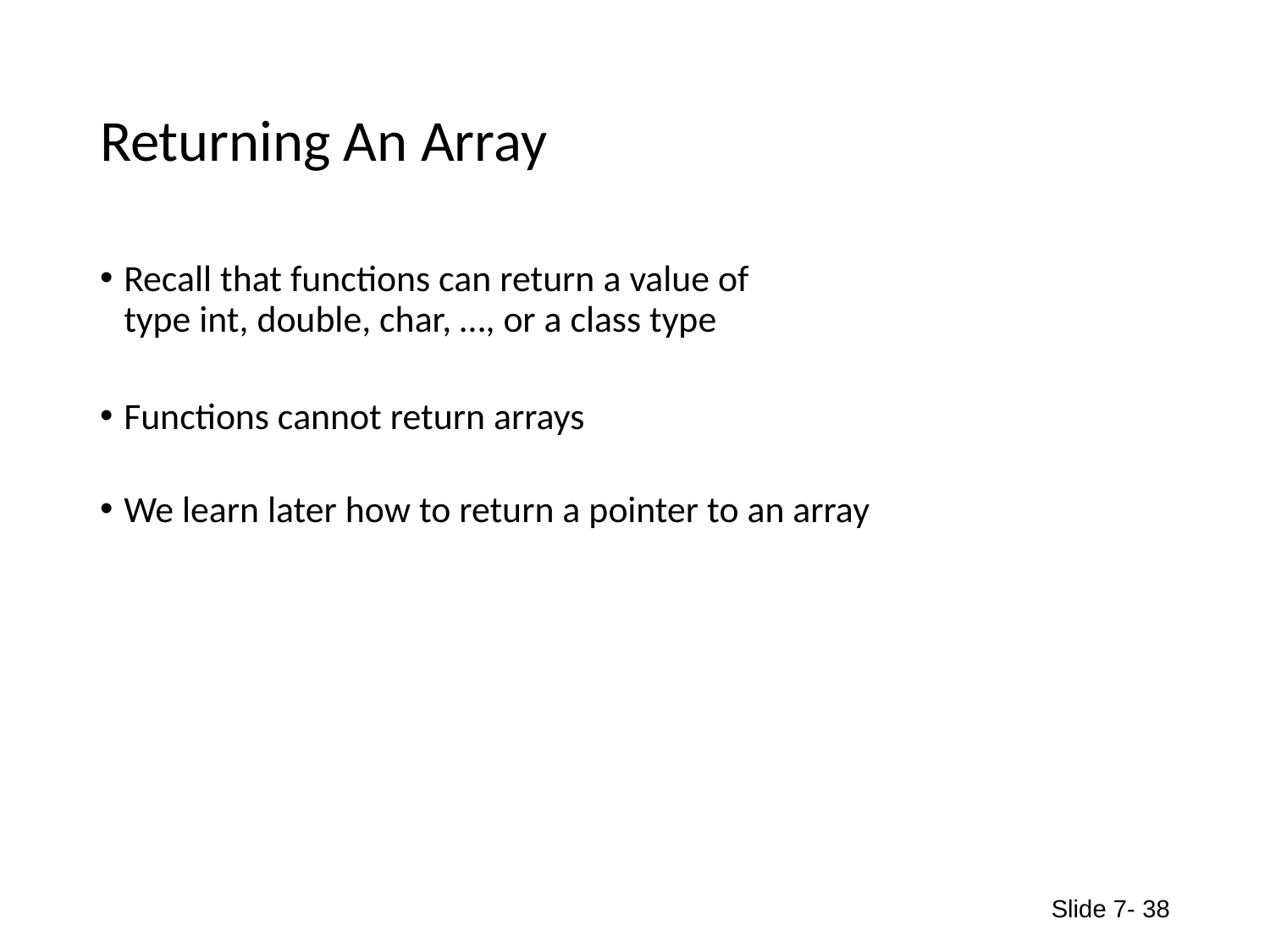

# Returning An Array
Recall that functions can return a value of
type int, double, char, …, or a class type
Functions cannot return arrays
We learn later how to return a pointer to an array
Slide 7- 38